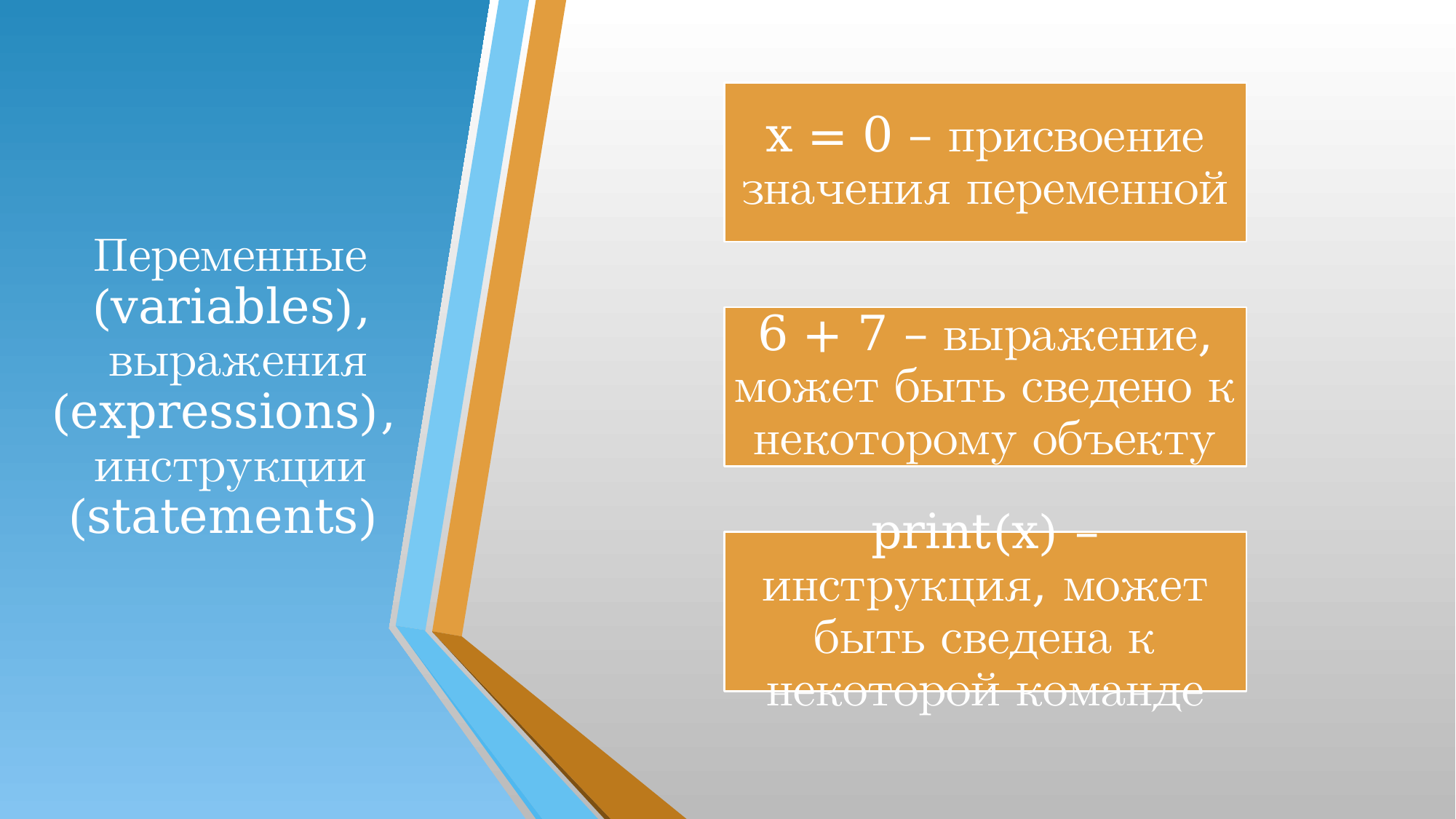

# Переменные (variables), выражения (expressions),  инструкции (statements)
x = 0 – присвоение значения переменной
6 + 7 – выражение, может быть сведено к некоторому объекту
print(x) – инструкция, может быть сведена к некоторой команде